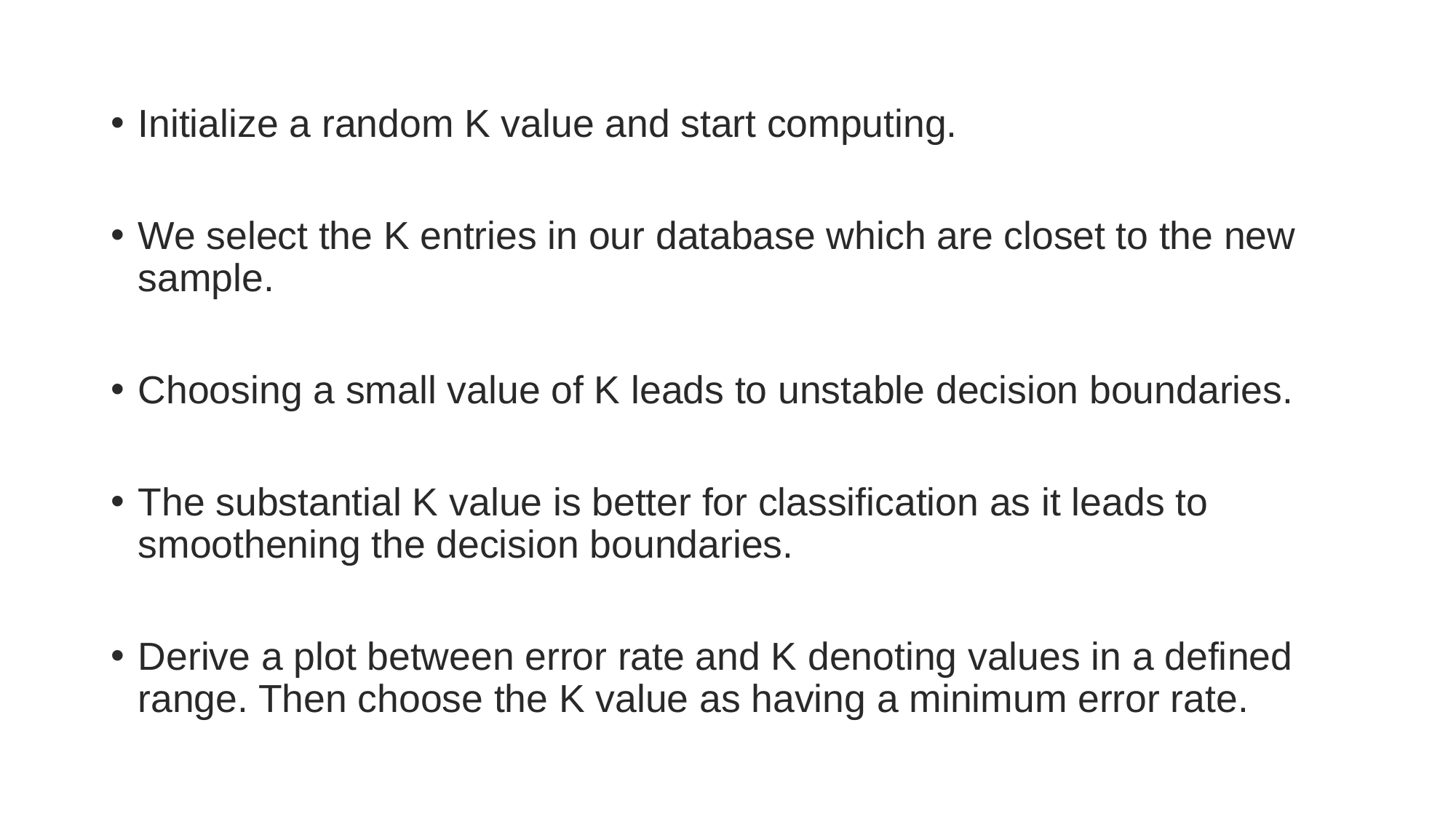

#
Initialize a random K value and start computing.

We select the K entries in our database which are closet to the new sample.

Choosing a small value of K leads to unstable decision boundaries.

The substantial K value is better for classification as it leads to smoothening the decision boundaries.

Derive a plot between error rate and K denoting values in a defined range. Then choose the K value as having a minimum error rate.